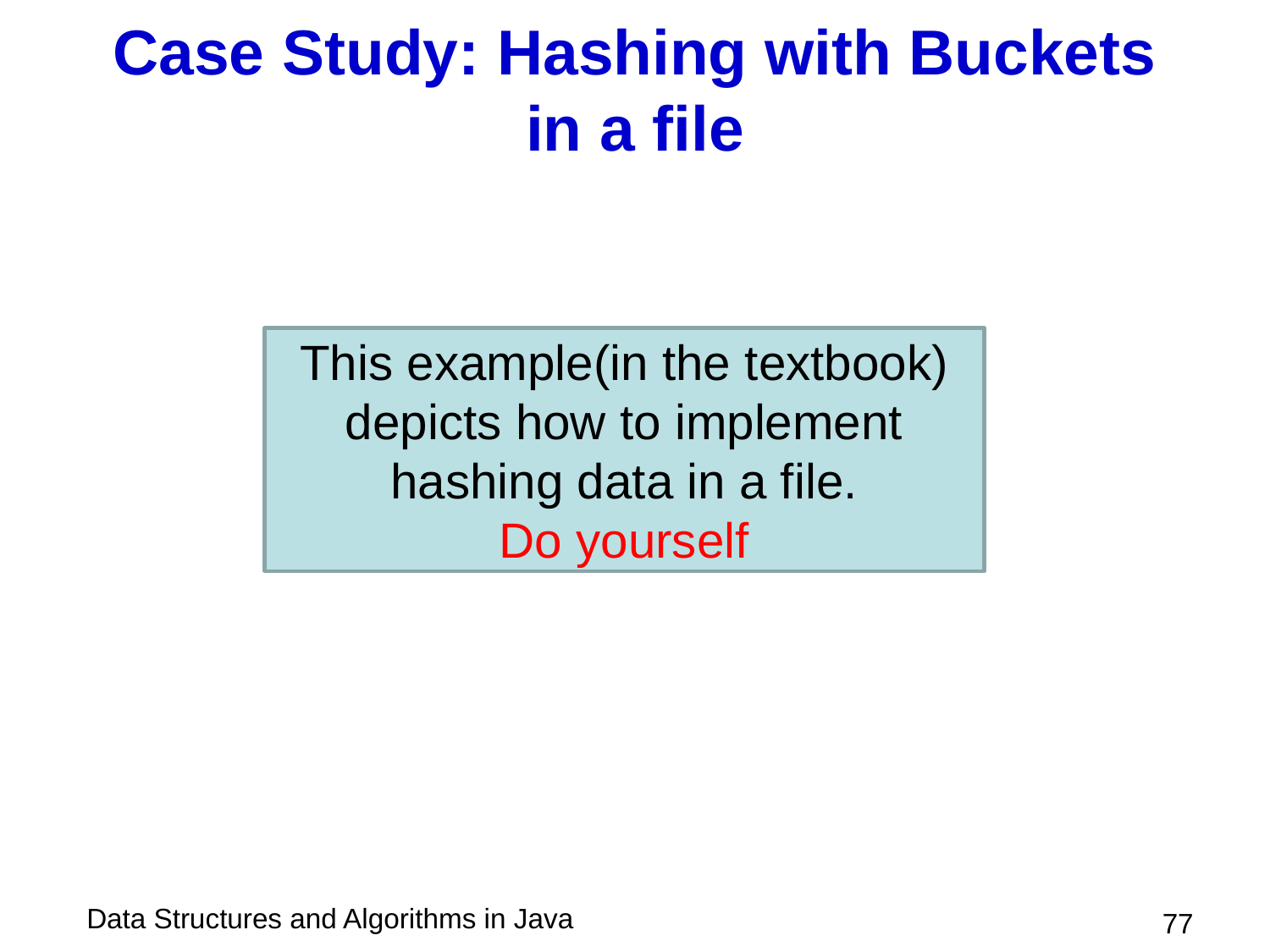

# Case Study: Hashing with Buckets in a file
This example(in the textbook) depicts how to implement hashing data in a file.
Do yourself
 77